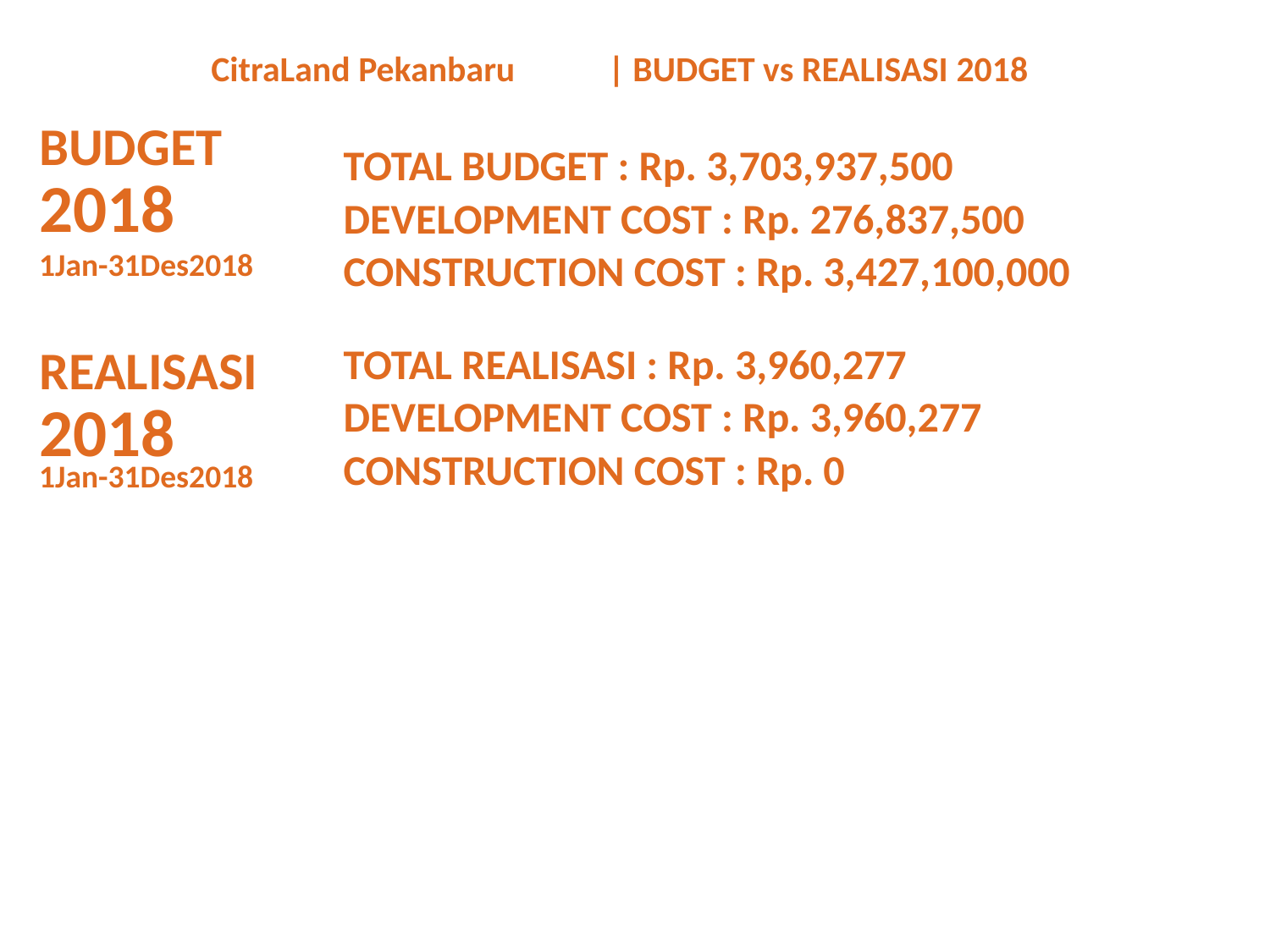

CitraLand Pekanbaru
| BUDGET vs REALISASI 2018
BUDGET
TOTAL BUDGET : Rp. 3,703,937,500
2018
DEVELOPMENT COST : Rp. 276,837,500
1Jan-31Des2018
CONSTRUCTION COST : Rp. 3,427,100,000
REALISASI
TOTAL REALISASI : Rp. 3,960,277
2018
DEVELOPMENT COST : Rp. 3,960,277
CONSTRUCTION COST : Rp. 0
1Jan-31Des2018